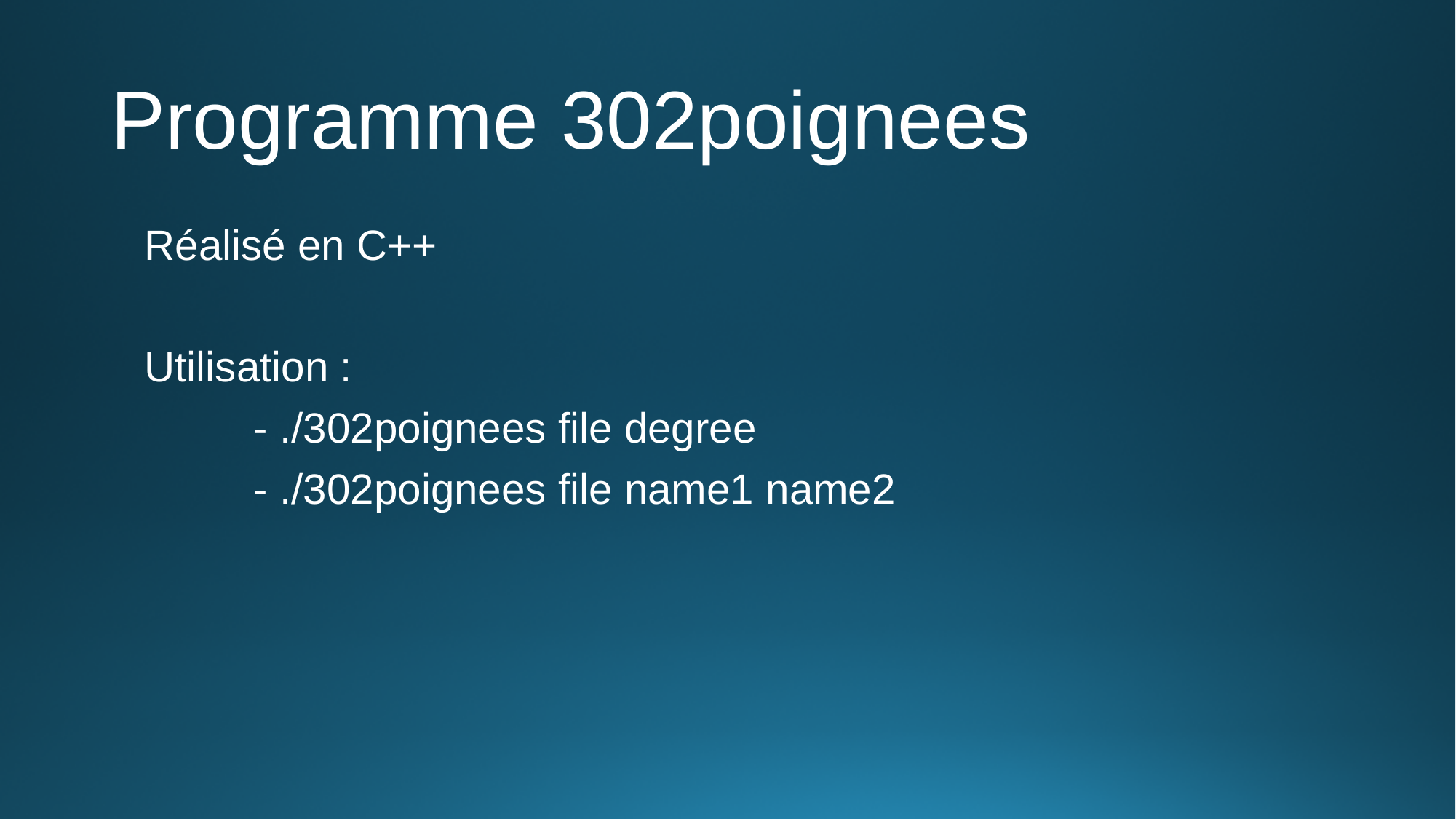

# Programme 302poignees
Réalisé en C++

Utilisation :
	- ./302poignees file degree
	- ./302poignees file name1 name2